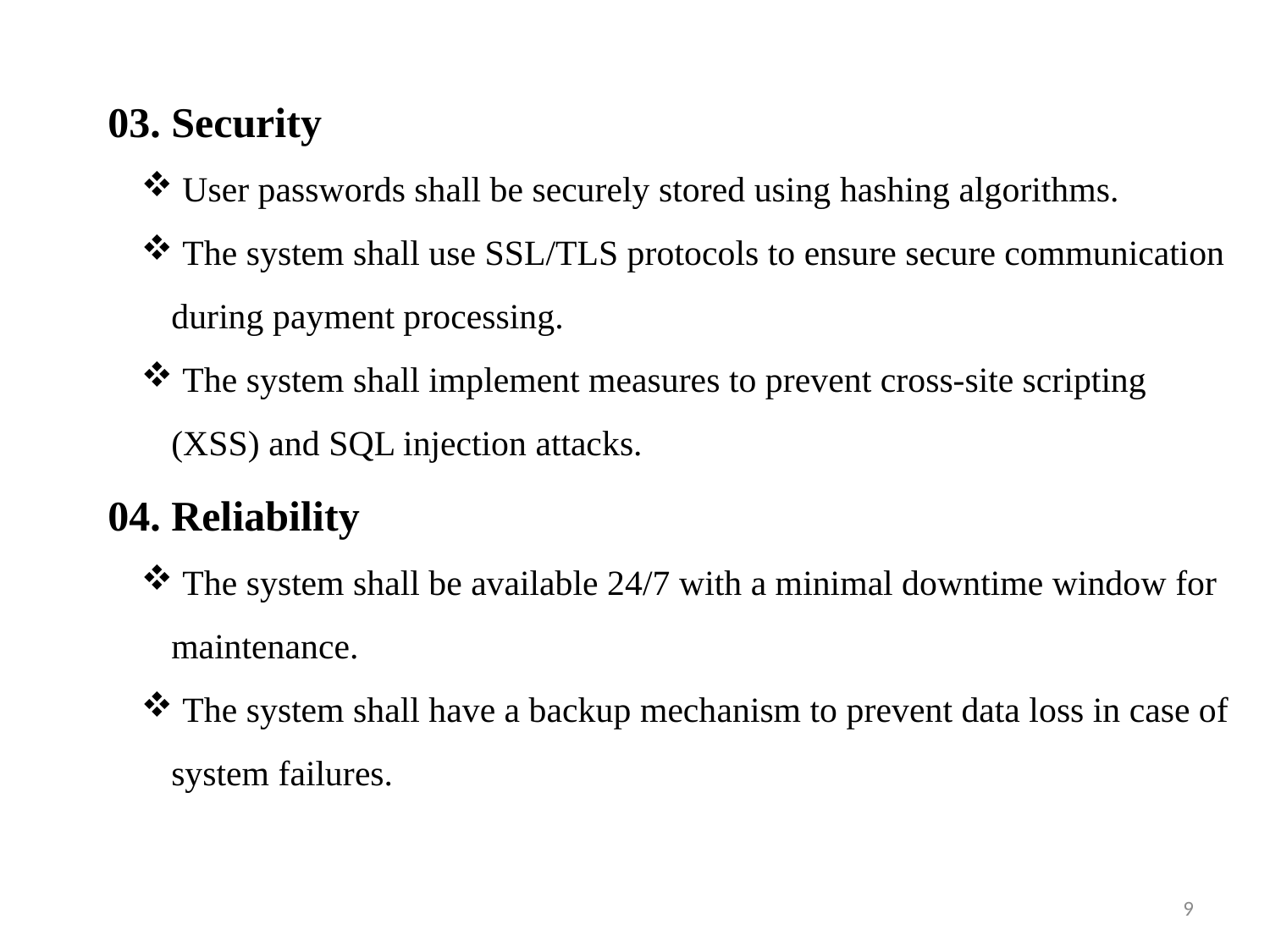

03. Security
 User passwords shall be securely stored using hashing algorithms.
 The system shall use SSL/TLS protocols to ensure secure communication during payment processing.
 The system shall implement measures to prevent cross-site scripting (XSS) and SQL injection attacks.
04. Reliability
 The system shall be available 24/7 with a minimal downtime window for maintenance.
 The system shall have a backup mechanism to prevent data loss in case of system failures.

9